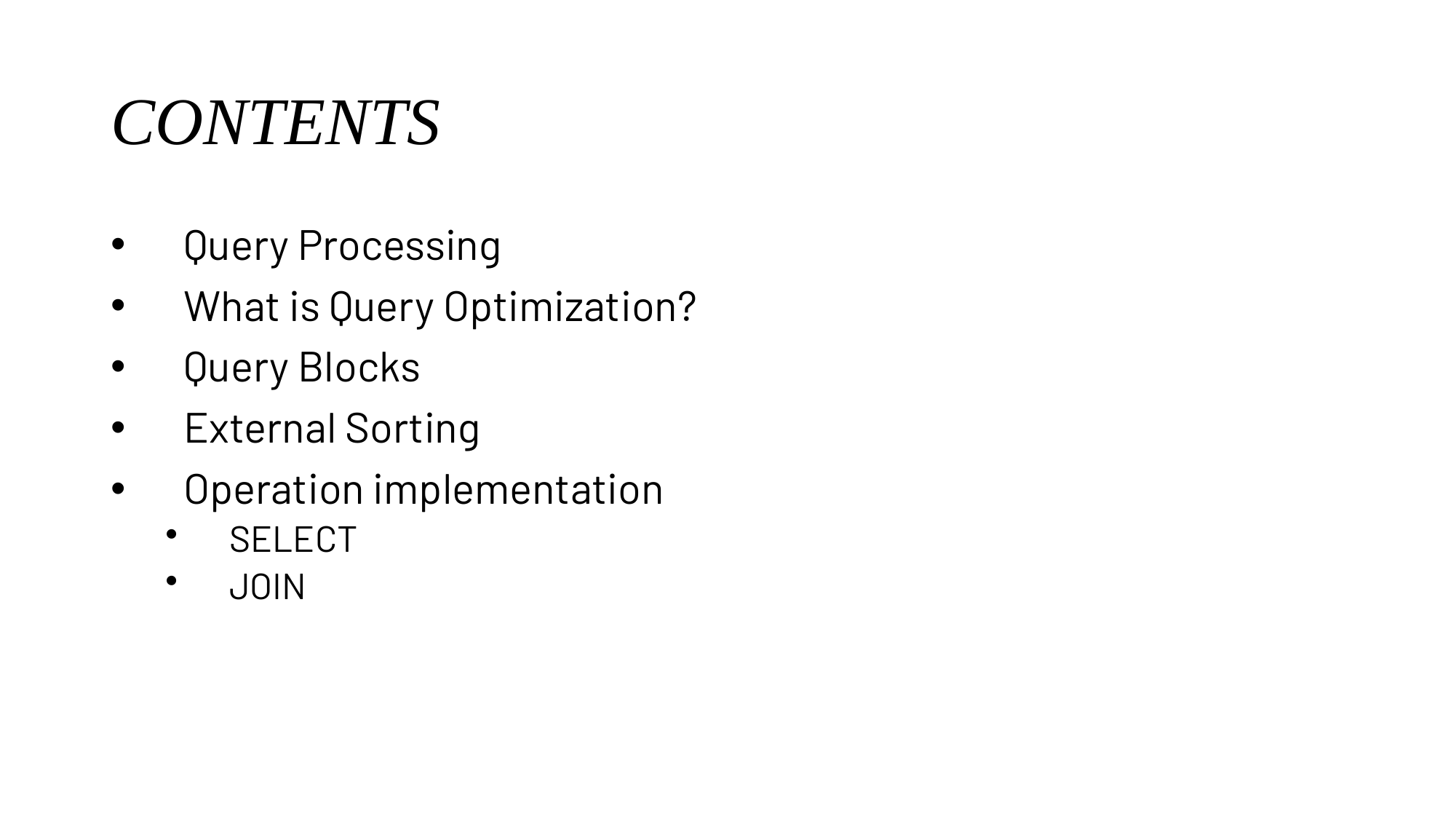

# CONTENTS
Query Processing
What is Query Optimization?
Query Blocks
External Sorting
Operation implementation
SELECT
JOIN